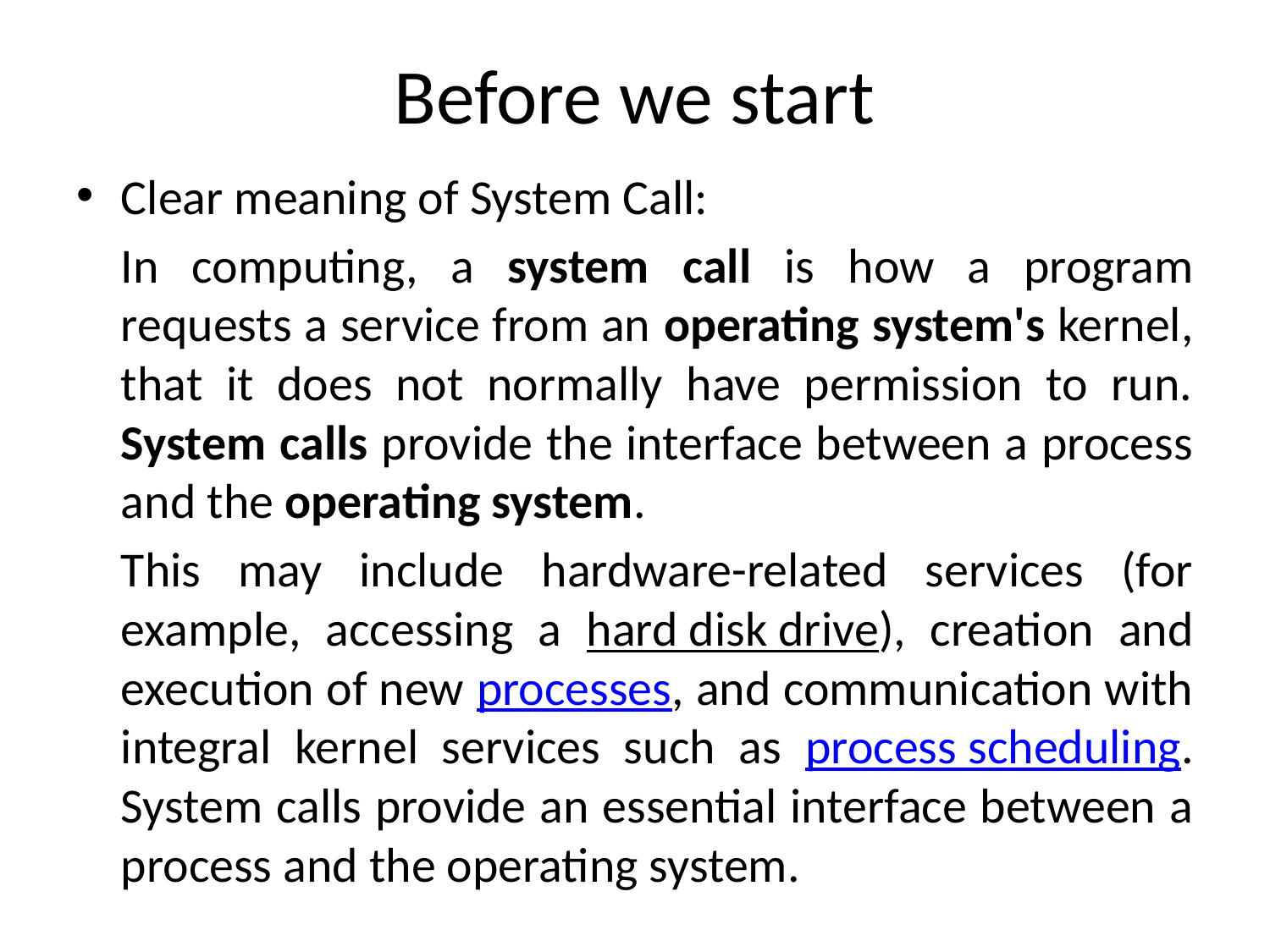

# Before we start
Clear meaning of System Call:
	In computing, a system call is how a program requests a service from an operating system's kernel, that it does not normally have permission to run. System calls provide the interface between a process and the operating system.
	This may include hardware-related services (for example, accessing a hard disk drive), creation and execution of new processes, and communication with integral kernel services such as process scheduling. System calls provide an essential interface between a process and the operating system.